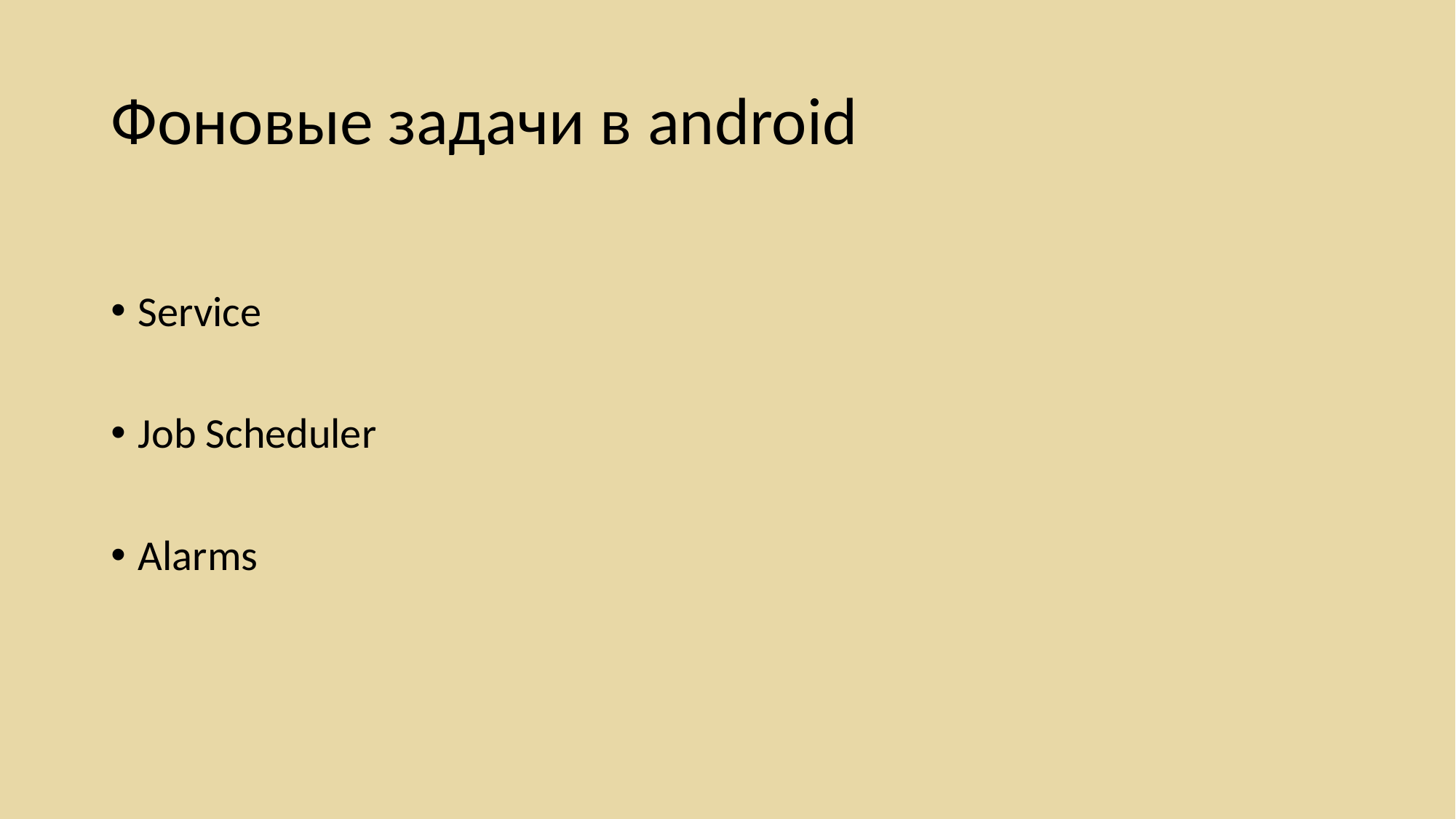

# Фоновые задачи в android

Service

Job Scheduler

Alarms